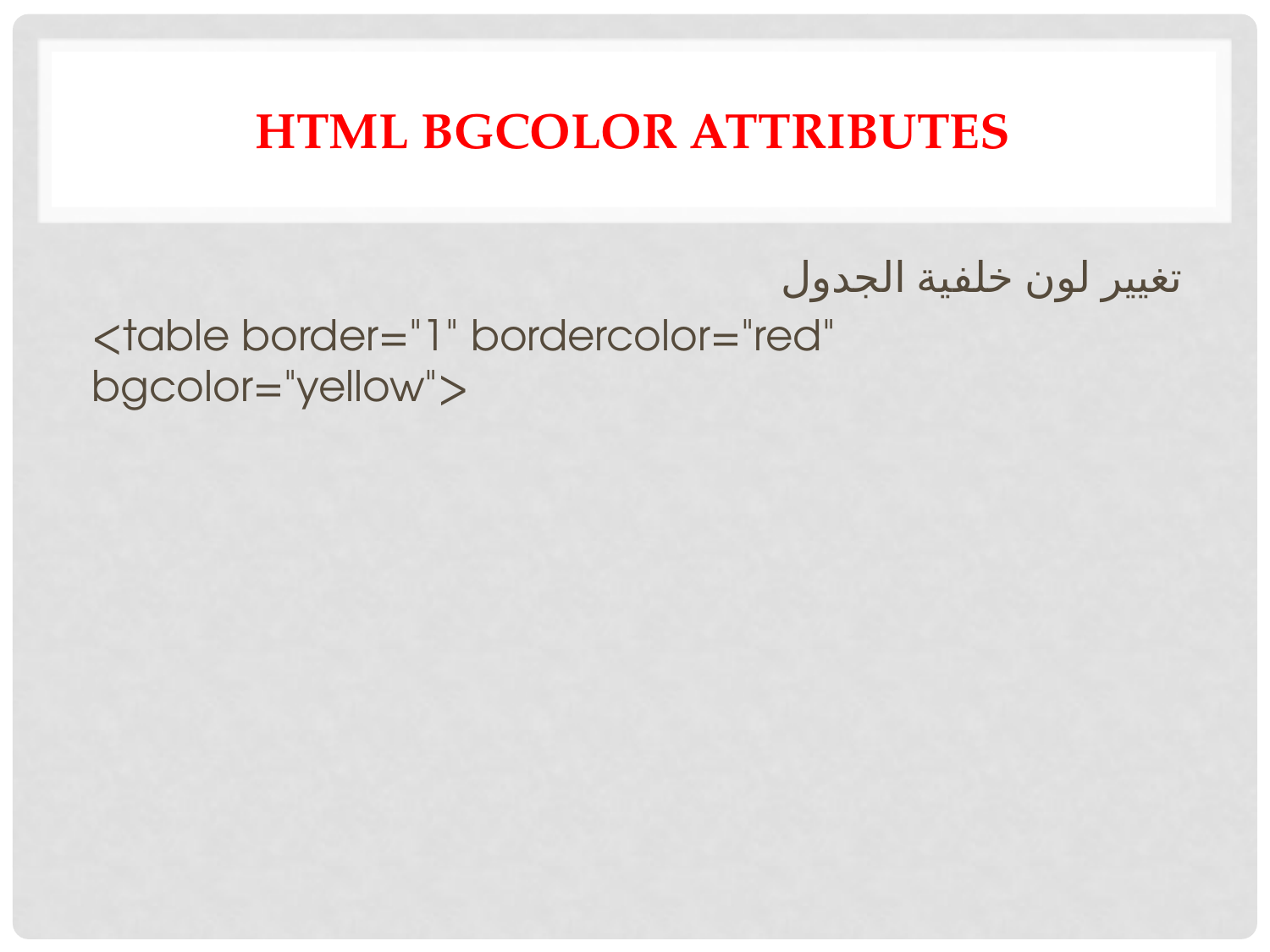

# HTML bgcolor attributes
تغيير لون خلفية الجدول
<table border="1" bordercolor="red" bgcolor="yellow">